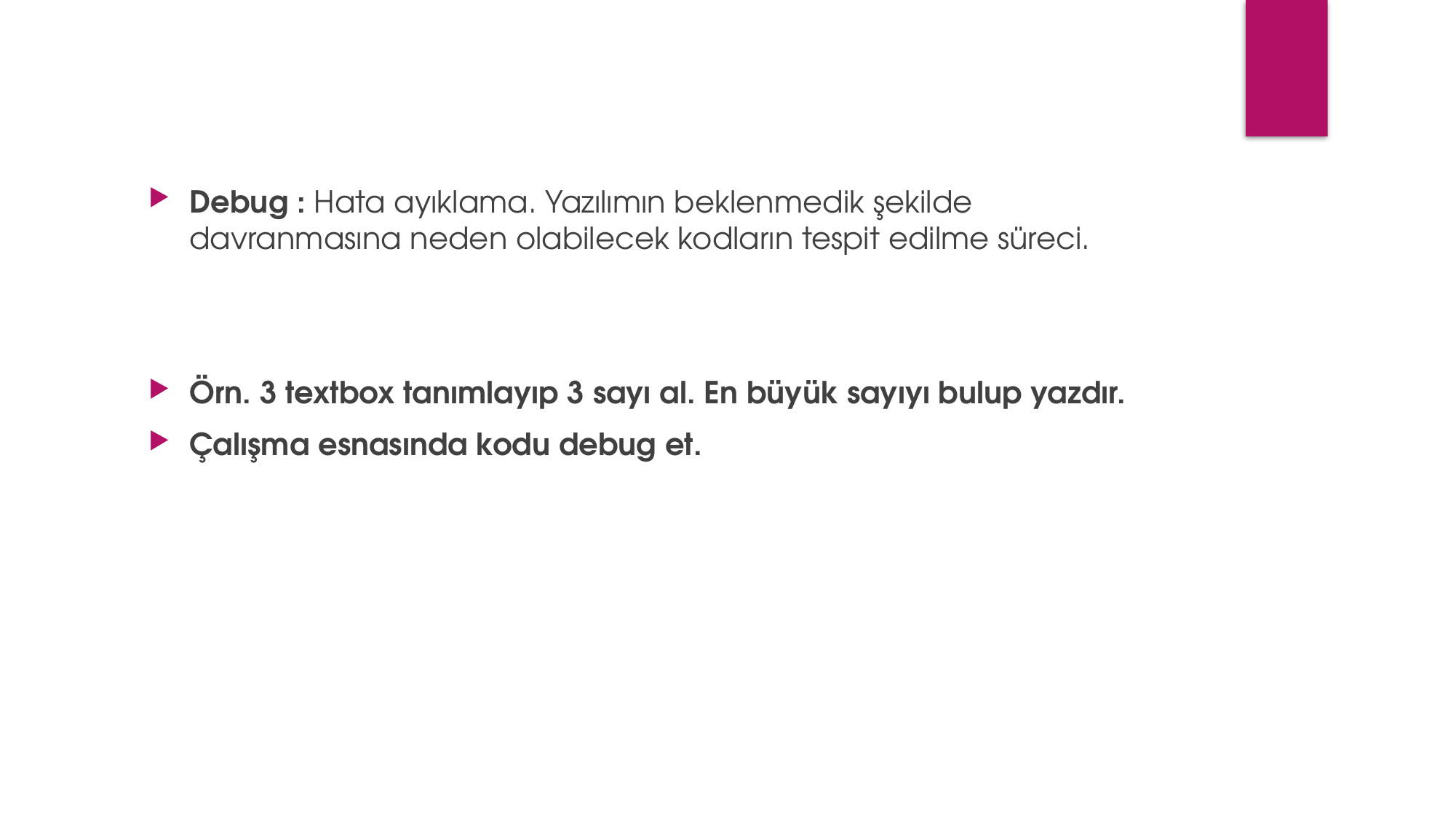

Debug : Hata ayıklama. Yazılımın beklenmedik şekilde davranmasına neden olabilecek kodların tespit edilme süreci.

Örn. 3 textbox tanımlayıp 3 sayı al. En büyük sayıyı bulup yazdır.
Çalışma esnasında kodu debug et.